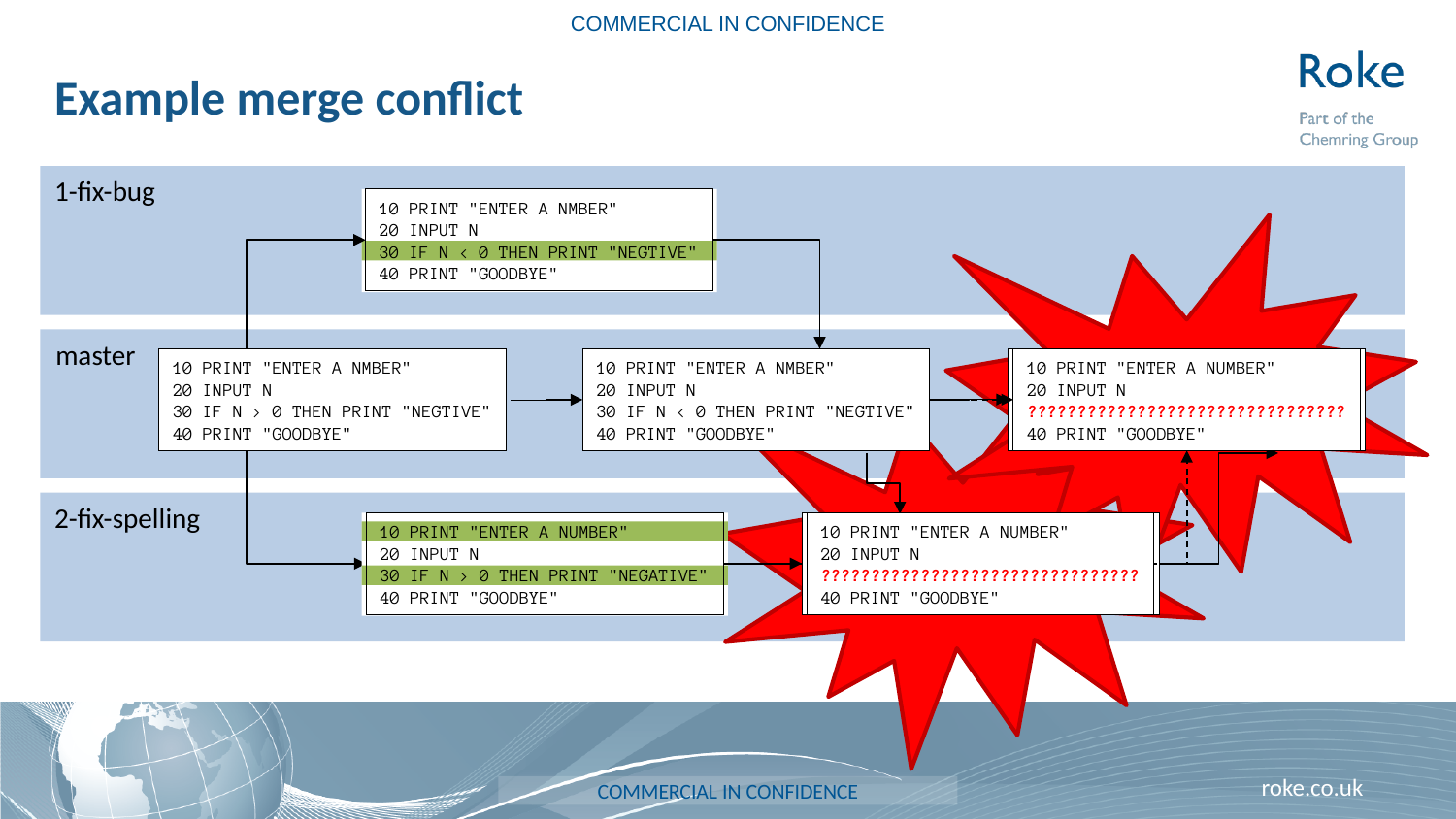

COMMERCIAL IN CONFIDENCE
# Example merge conflict

1-fix-bug
10 PRINT "ENTER A NMBER"
20 INPUT N
30 IF N < 0 THEN PRINT "NEGTIVE"
40 PRINT "GOODBYE"

master
10 PRINT "ENTER A NUMBER"
20 INPUT N
30 IF N < 0 THEN PRINT "NEGATIVE"
40 PRINT "GOODBYE"
10 PRINT "ENTER A NUMBER"
20 INPUT N
????????????????????????????????
40 PRINT "GOODBYE"
10 PRINT "ENTER A NMBER"
20 INPUT N
30 IF N < 0 THEN PRINT "NEGTIVE"
40 PRINT "GOODBYE"
10 PRINT "ENTER A NMBER"
20 INPUT N
30 IF N > 0 THEN PRINT "NEGTIVE"
40 PRINT "GOODBYE"

2-fix-spelling

10 PRINT "ENTER A NUMBER"
20 INPUT N
30 IF N < 0 THEN PRINT "NEGATIVE"
40 PRINT "GOODBYE"
10 PRINT "ENTER A NUMBER"
20 INPUT N
30 IF N > 0 THEN PRINT "NEGATIVE"
40 PRINT "GOODBYE"
10 PRINT "ENTER A NUMBER"
20 INPUT N
????????????????????????????????
40 PRINT "GOODBYE"

COMMERCIAL IN CONFIDENCE